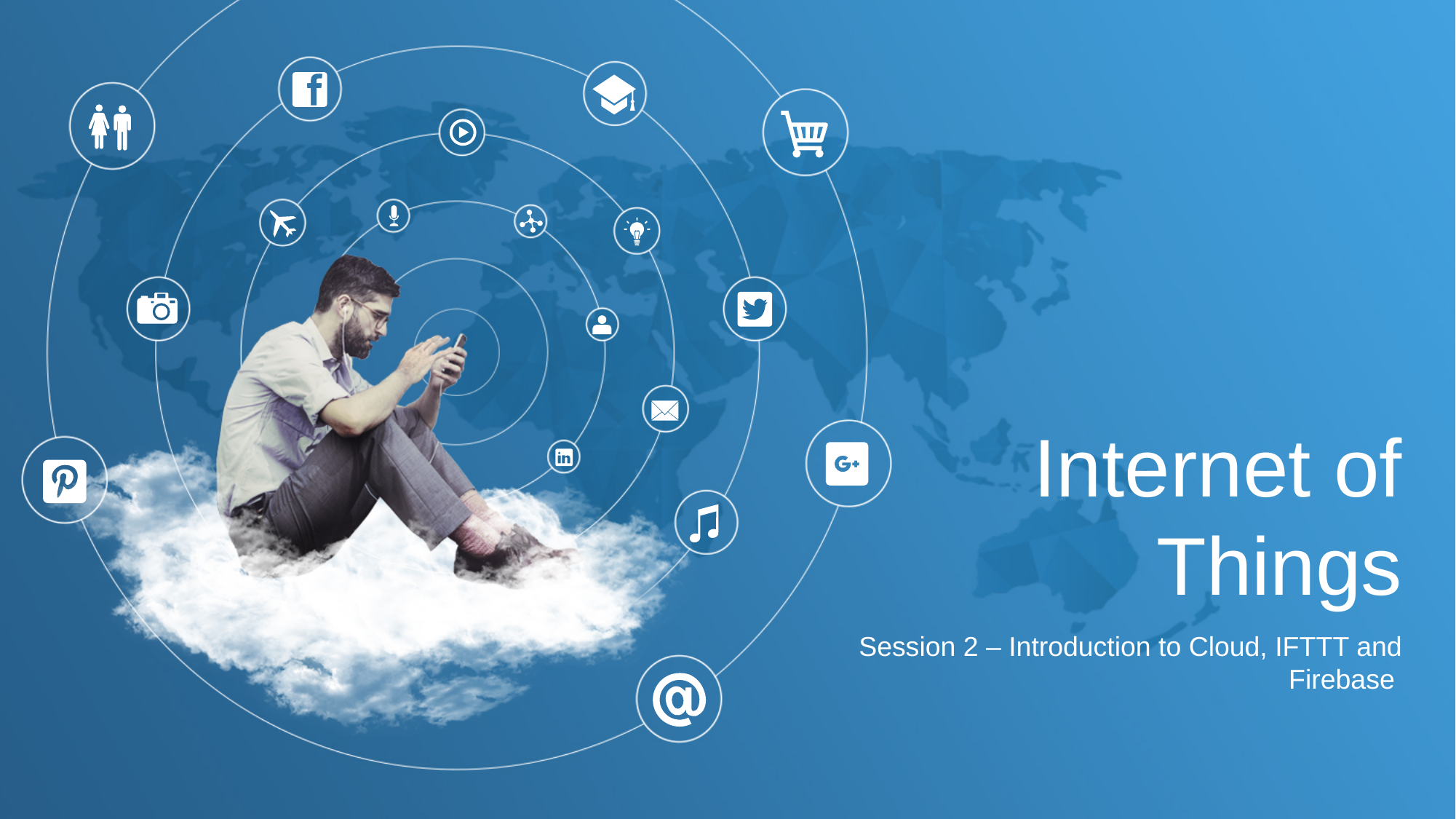

Internet of Things

Session 2 – Introduction to Cloud, IFTTT and Firebase